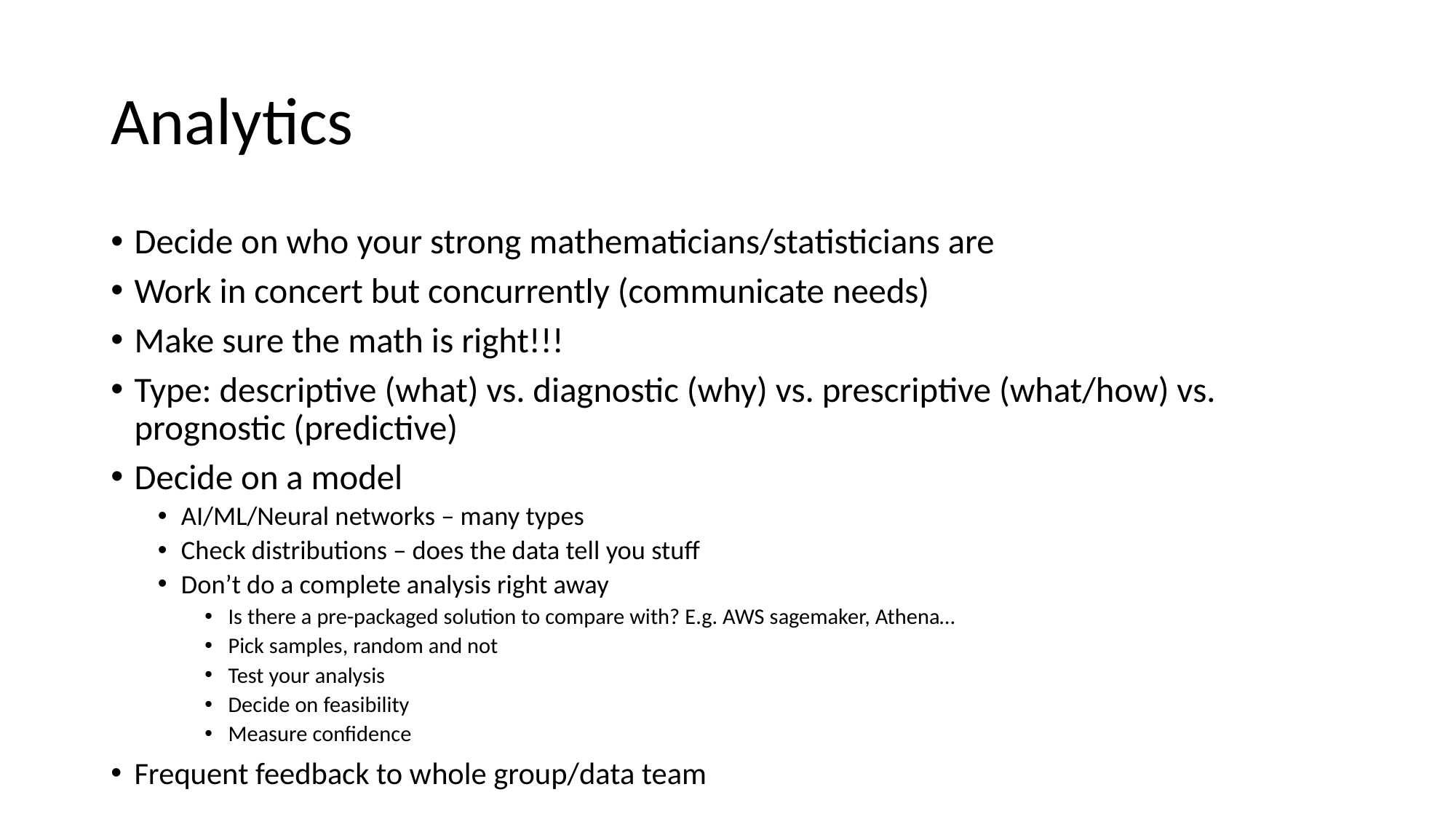

# Analytics
Decide on who your strong mathematicians/statisticians are
Work in concert but concurrently (communicate needs)
Make sure the math is right!!!
Type: descriptive (what) vs. diagnostic (why) vs. prescriptive (what/how) vs. prognostic (predictive)
Decide on a model
AI/ML/Neural networks – many types
Check distributions – does the data tell you stuff
Don’t do a complete analysis right away
Is there a pre-packaged solution to compare with? E.g. AWS sagemaker, Athena…
Pick samples, random and not
Test your analysis
Decide on feasibility
Measure confidence
Frequent feedback to whole group/data team